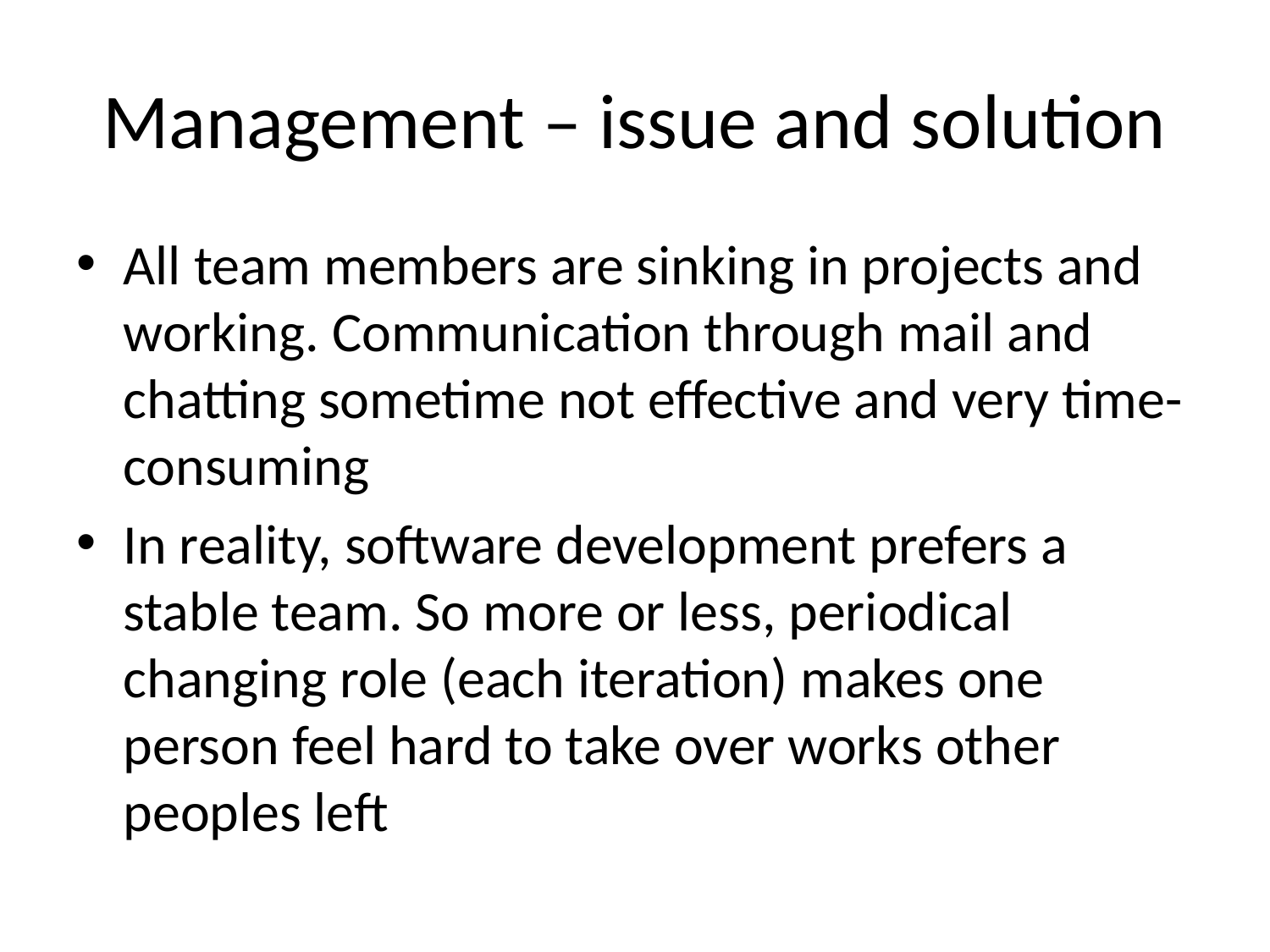

# Management – issue and solution
All team members are sinking in projects and working. Communication through mail and chatting sometime not effective and very time-consuming
In reality, software development prefers a stable team. So more or less, periodical changing role (each iteration) makes one person feel hard to take over works other peoples left